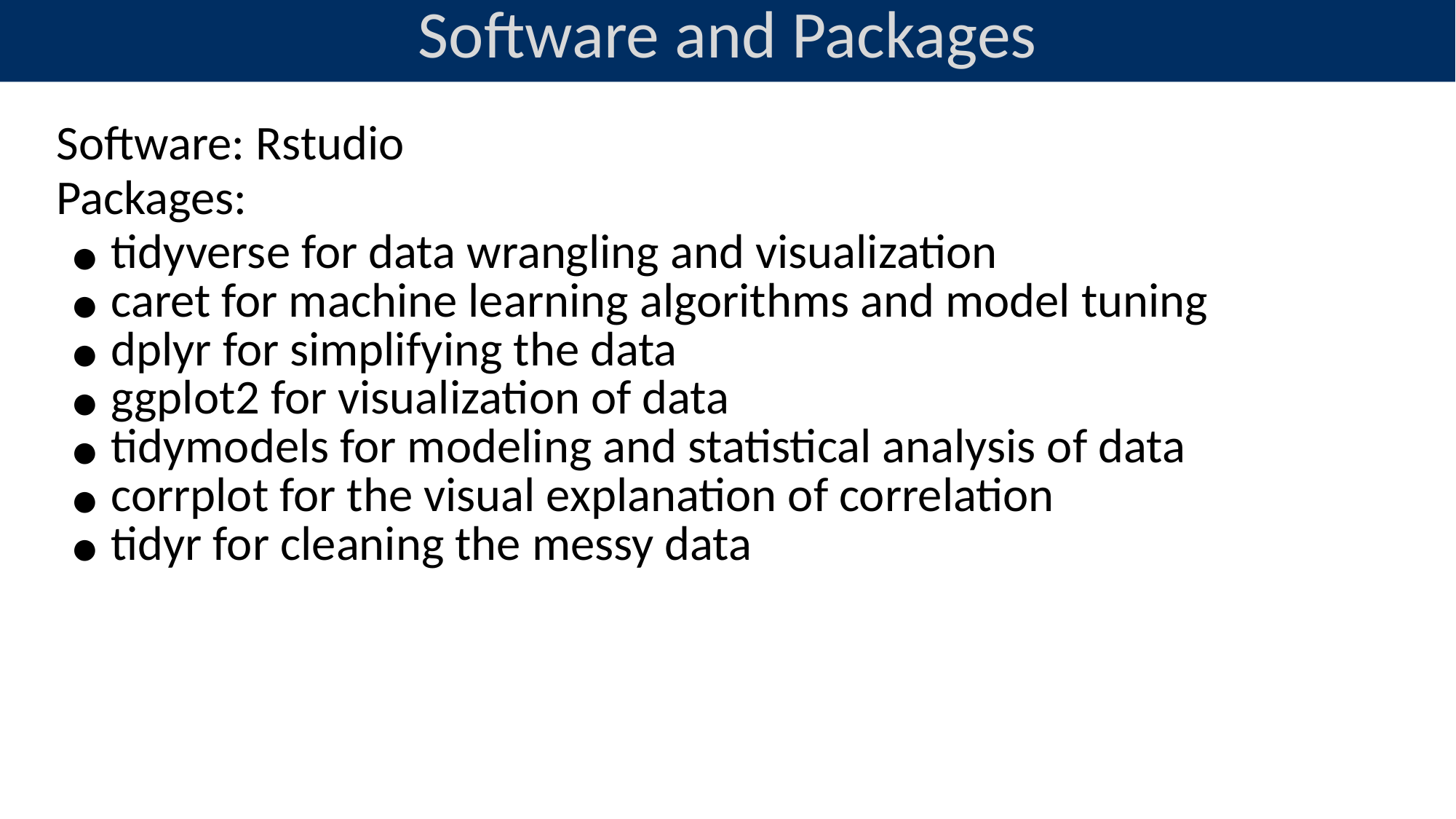

# Software and Packages
Software: Rstudio
Packages:
tidyverse for data wrangling and visualization
caret for machine learning algorithms and model tuning
dplyr for simplifying the data
ggplot2 for visualization of data
tidymodels for modeling and statistical analysis of data
corrplot for the visual explanation of correlation
tidyr for cleaning the messy data